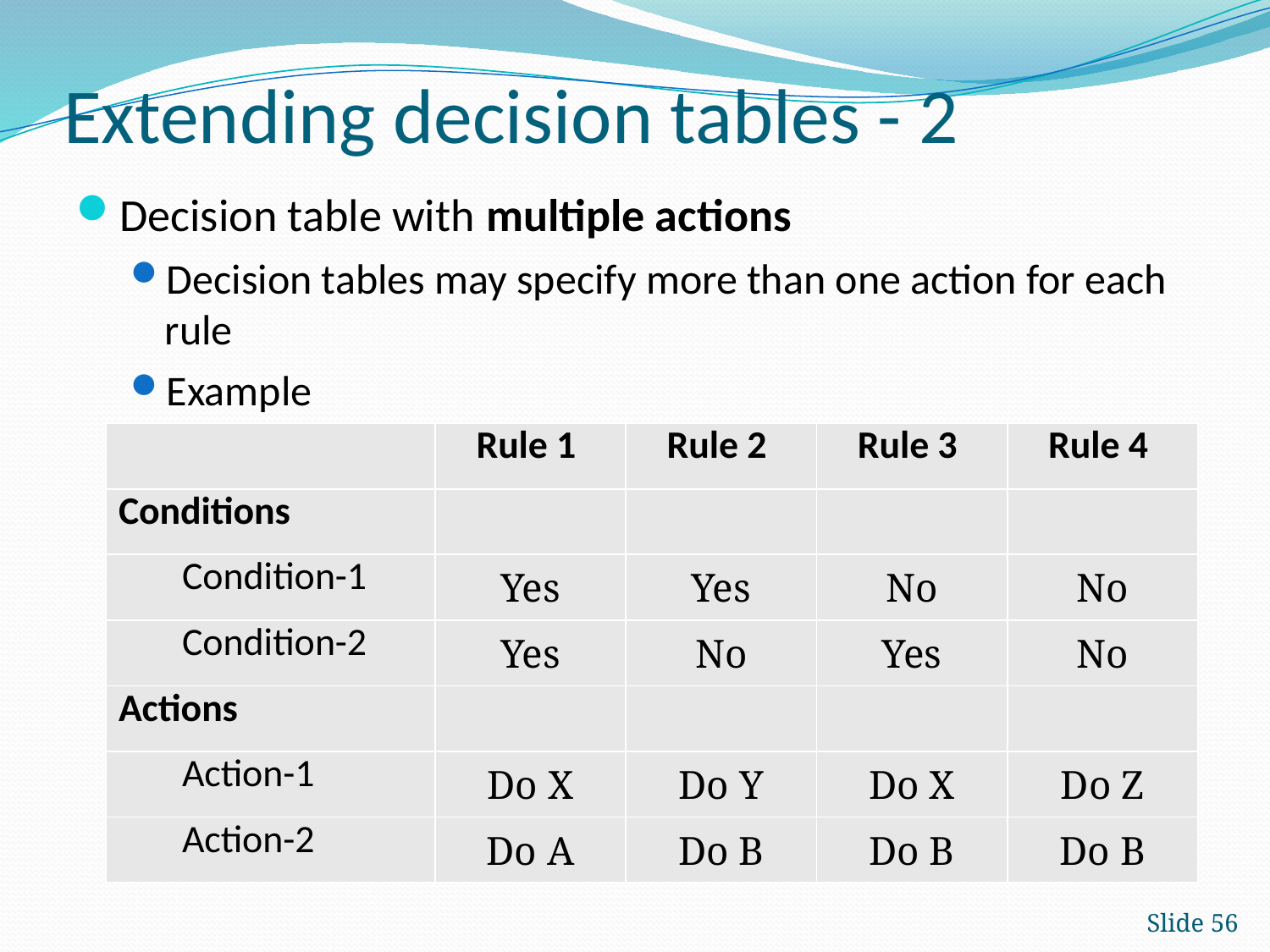

# Extending decision tables - 2
Decision table with multiple actions
Decision tables may specify more than one action for each rule
Example
|  | Rule 1 | Rule 2 | Rule 3 | Rule 4 |
| --- | --- | --- | --- | --- |
| Conditions |  |  |  |  |
| Condition-1 | Yes | Yes | No | No |
| Condition-2 | Yes | No | Yes | No |
| Actions |  |  |  |  |
| Action-1 | Do X | Do Y | Do X | Do Z |
| Action-2 | Do A | Do B | Do B | Do B |
Slide 56